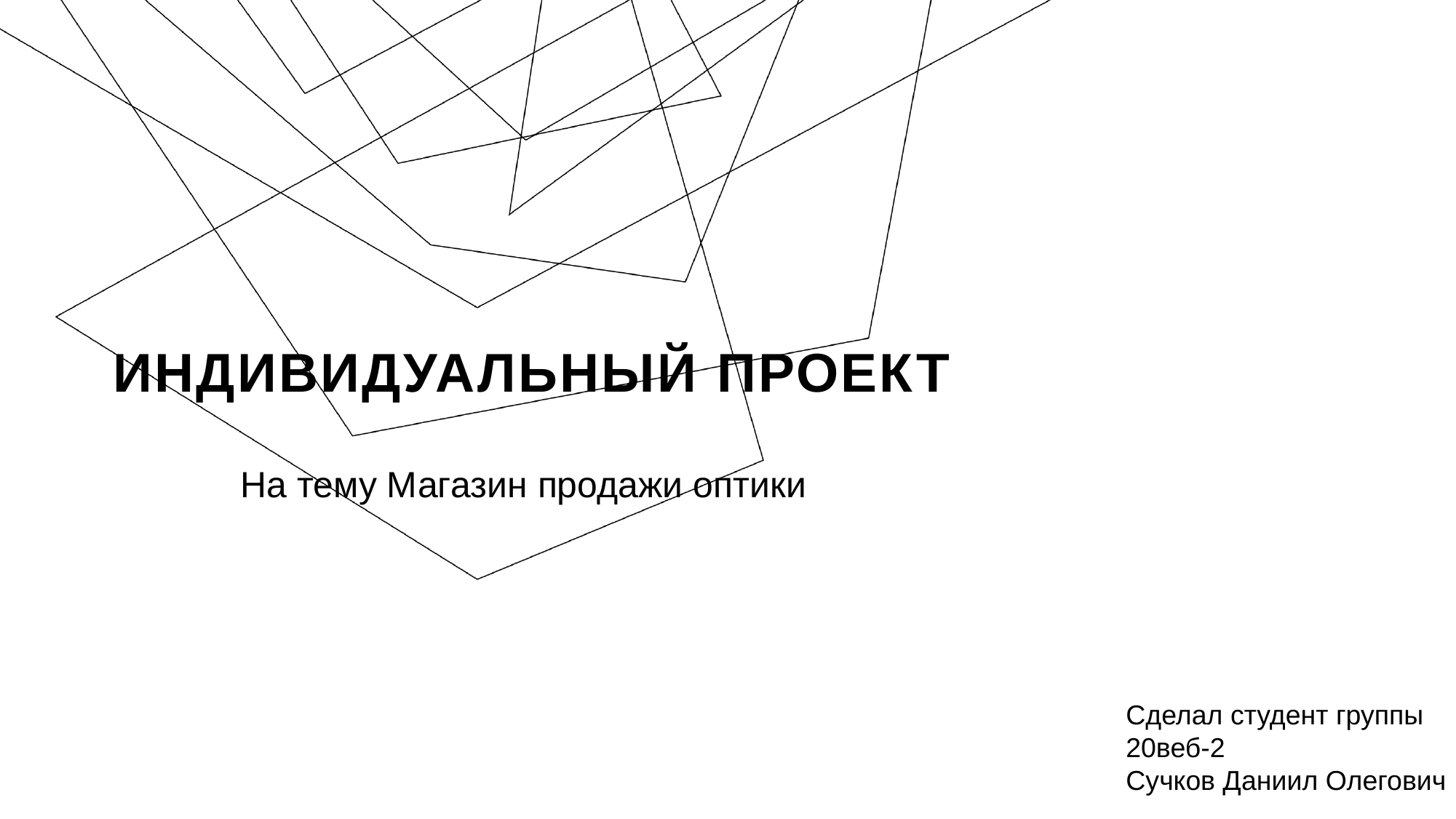

# Индивидуальный проект
На тему Магазин продажи оптики
Сделал студент группы
20веб-2
Сучков Даниил Олегович